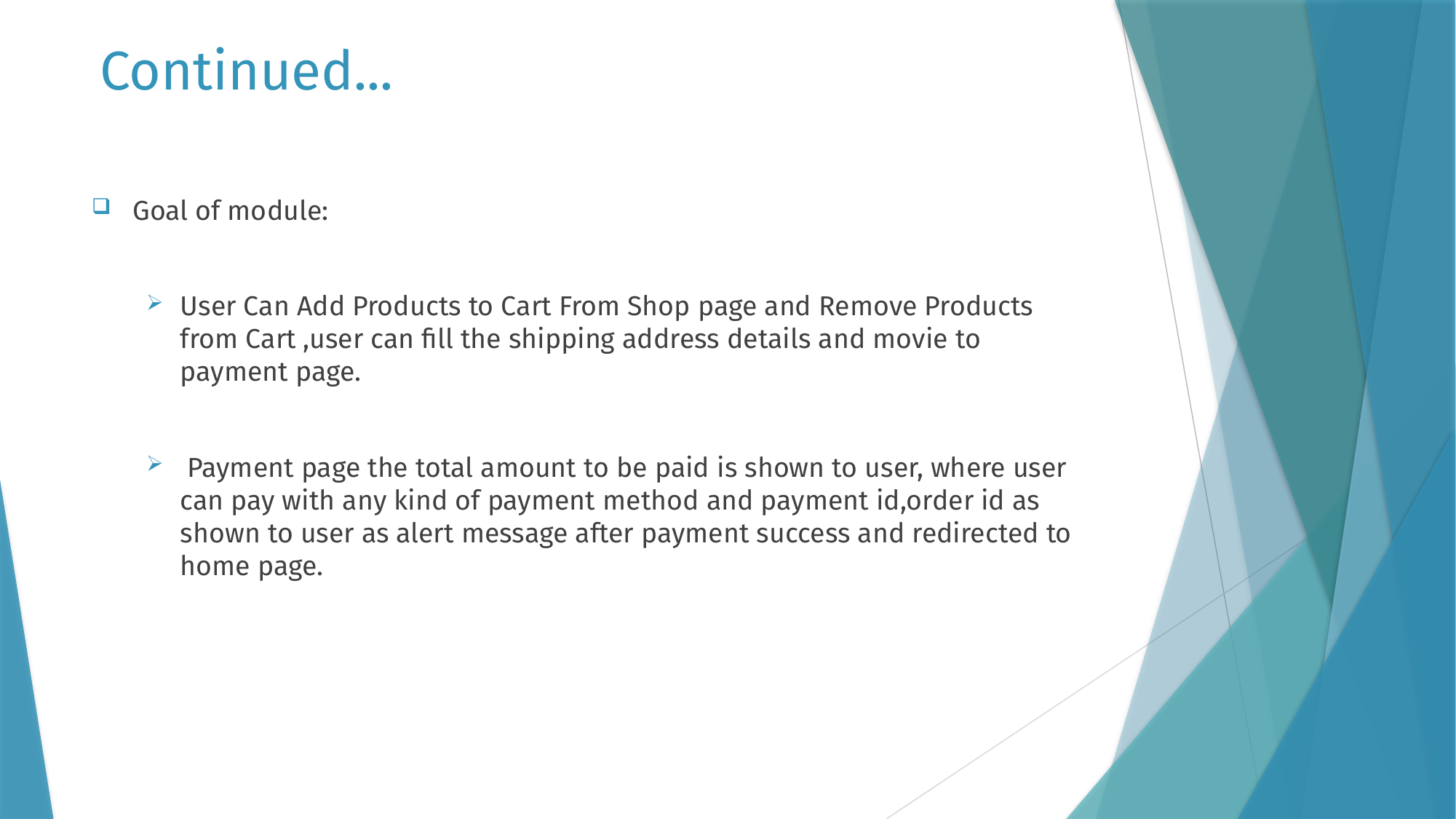

# Continued...
Goal of module:

User Can Add Products to Cart From Shop page and Remove Products from Cart ,user can fill the shipping address details and movie to payment page.

 Payment page the total amount to be paid is shown to user, where user can pay with any kind of payment method and payment id,order id as shown to user as alert message after payment success and redirected to home page.